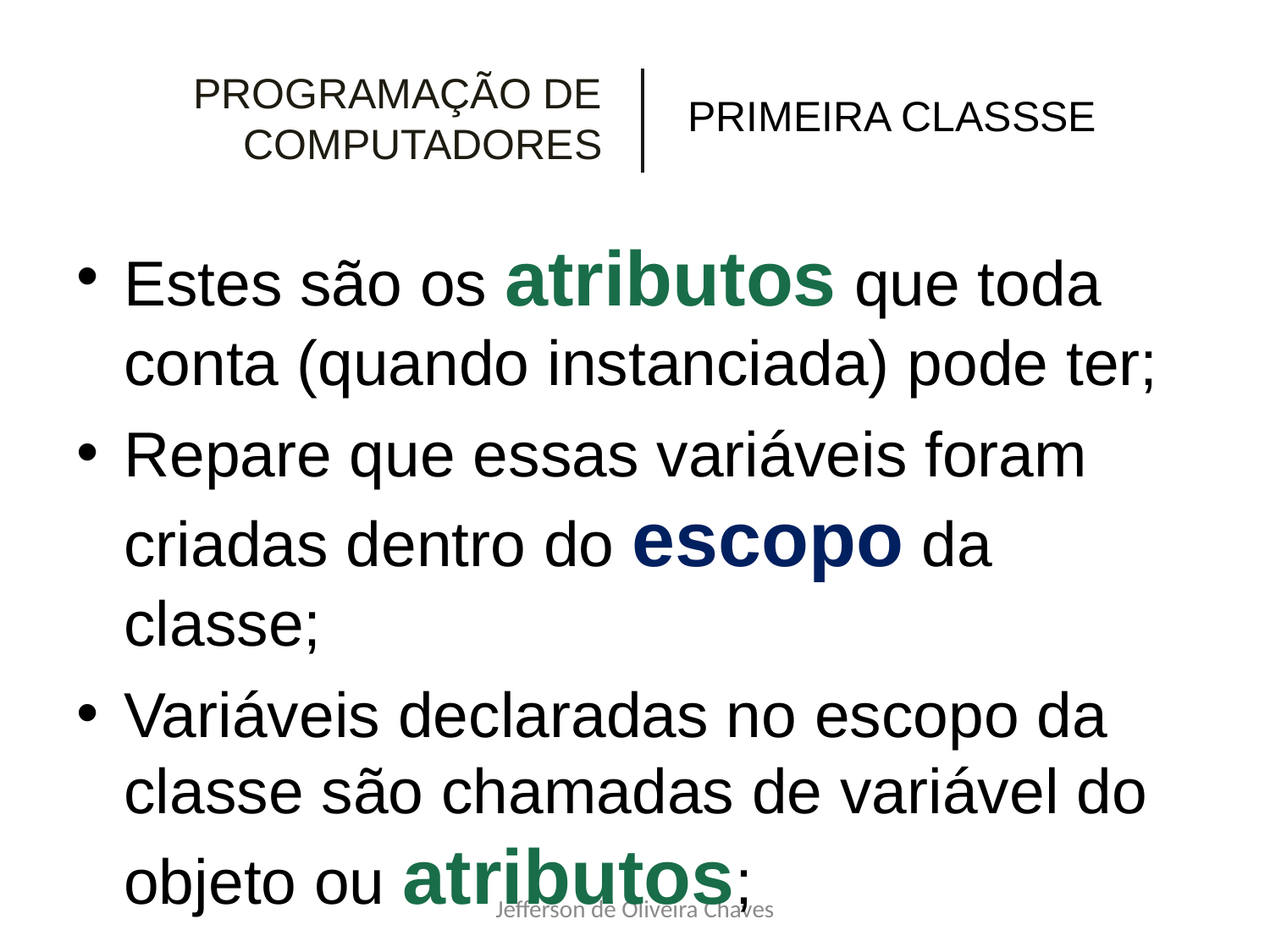

# PROGRAMAÇÃO DE COMPUTADORES
PRIMEIRA CLASSSE
Estes são os atributos que toda conta (quando instanciada) pode ter;
Repare que essas variáveis foram criadas dentro do escopo da classe;
Variáveis declaradas no escopo da classe são chamadas de variável do objeto ou atributos;
Jefferson de Oliveira Chaves